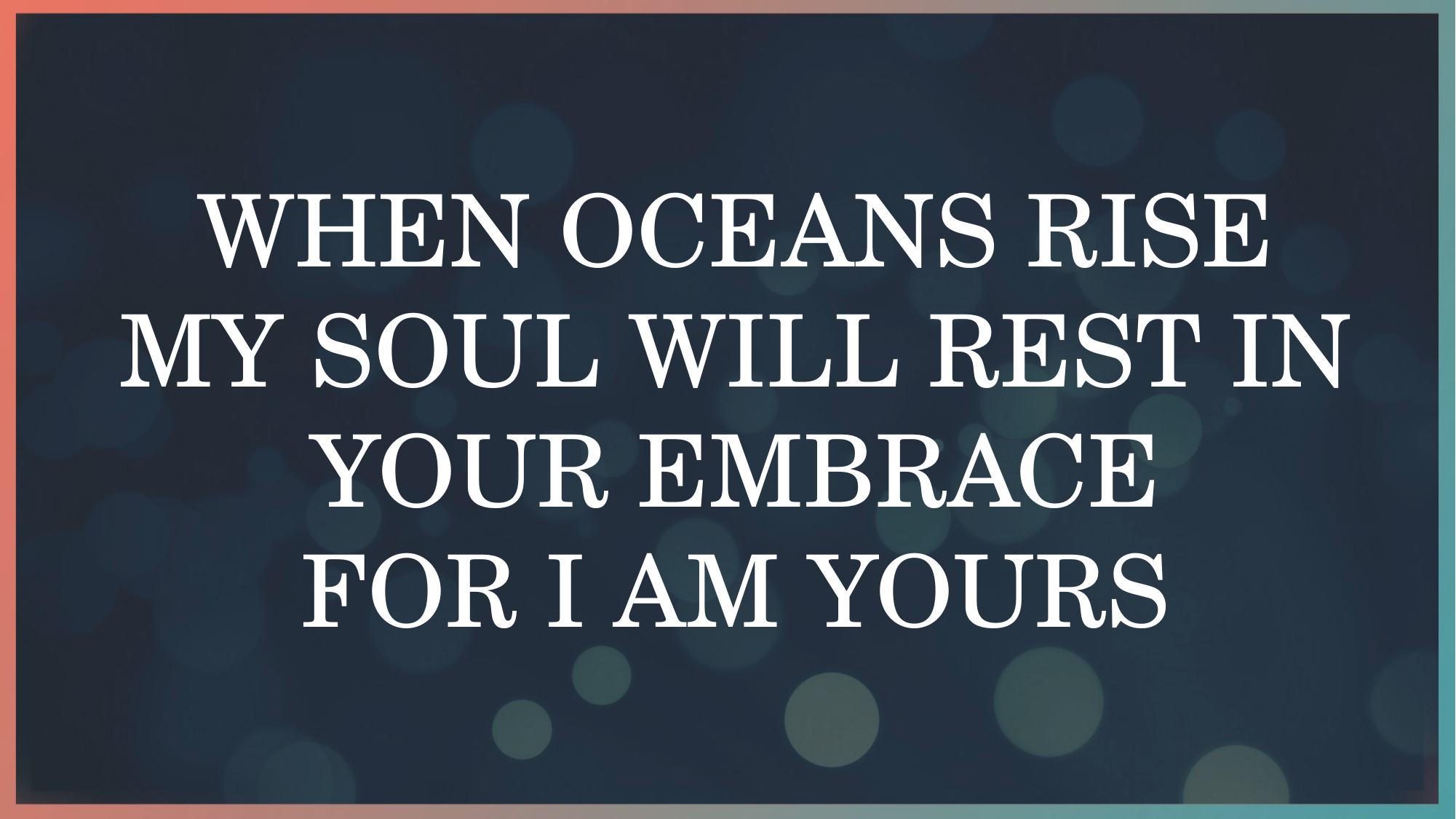

WHEN OCEANS RISE
MY SOUL WILL REST IN YOUR EMBRACE
FOR I AM YOURS